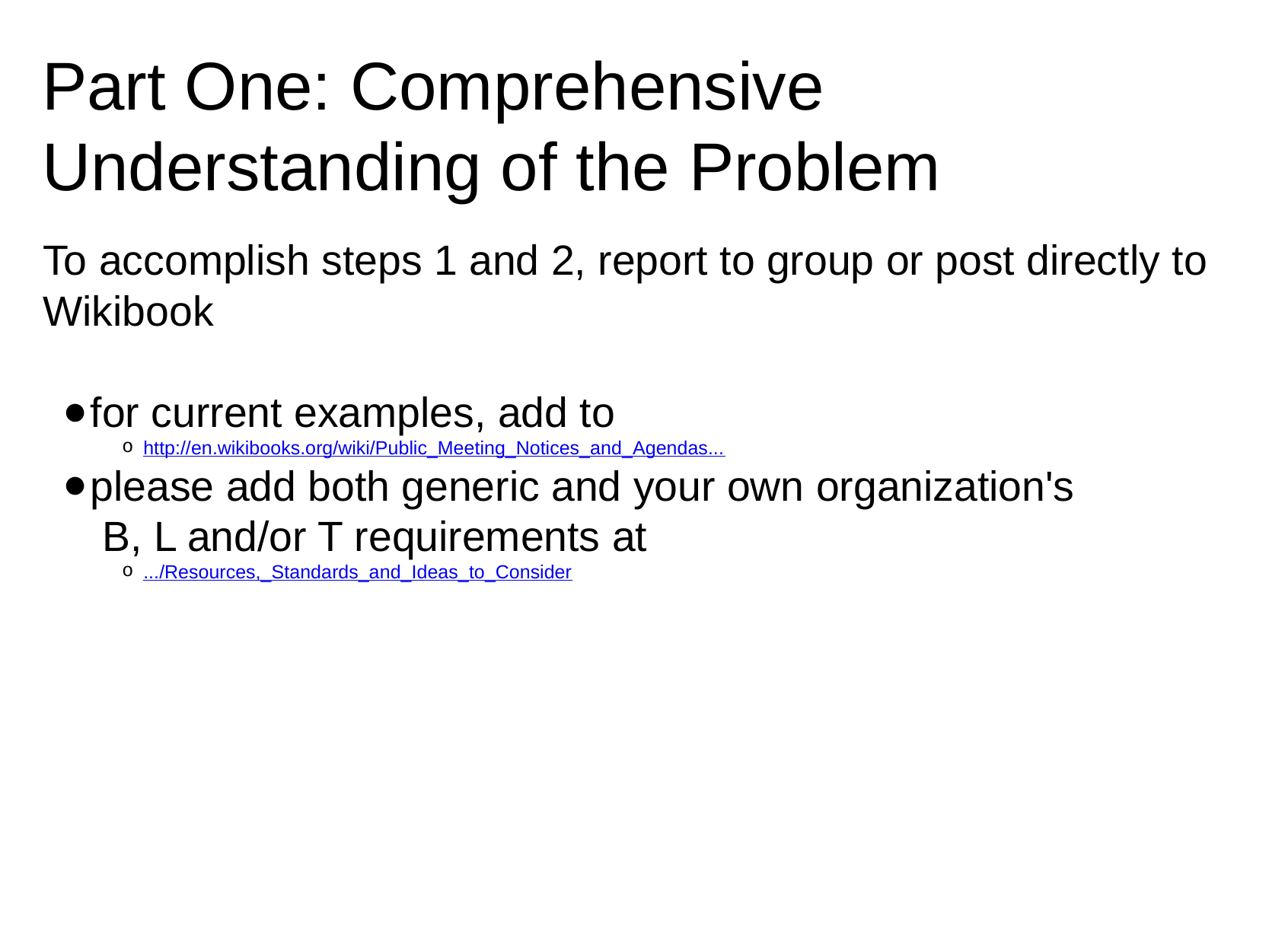

# Part One: Comprehensive Understanding of the Problem
To accomplish steps 1 and 2, report to group or post directly to Wikibook

for current examples, add to
 http://en.wikibooks.org/wiki/Public_Meeting_Notices_and_Agendas...
please add both generic and your own organization's
 B, L and/or T requirements at
 .../Resources,_Standards_and_Ideas_to_Consider